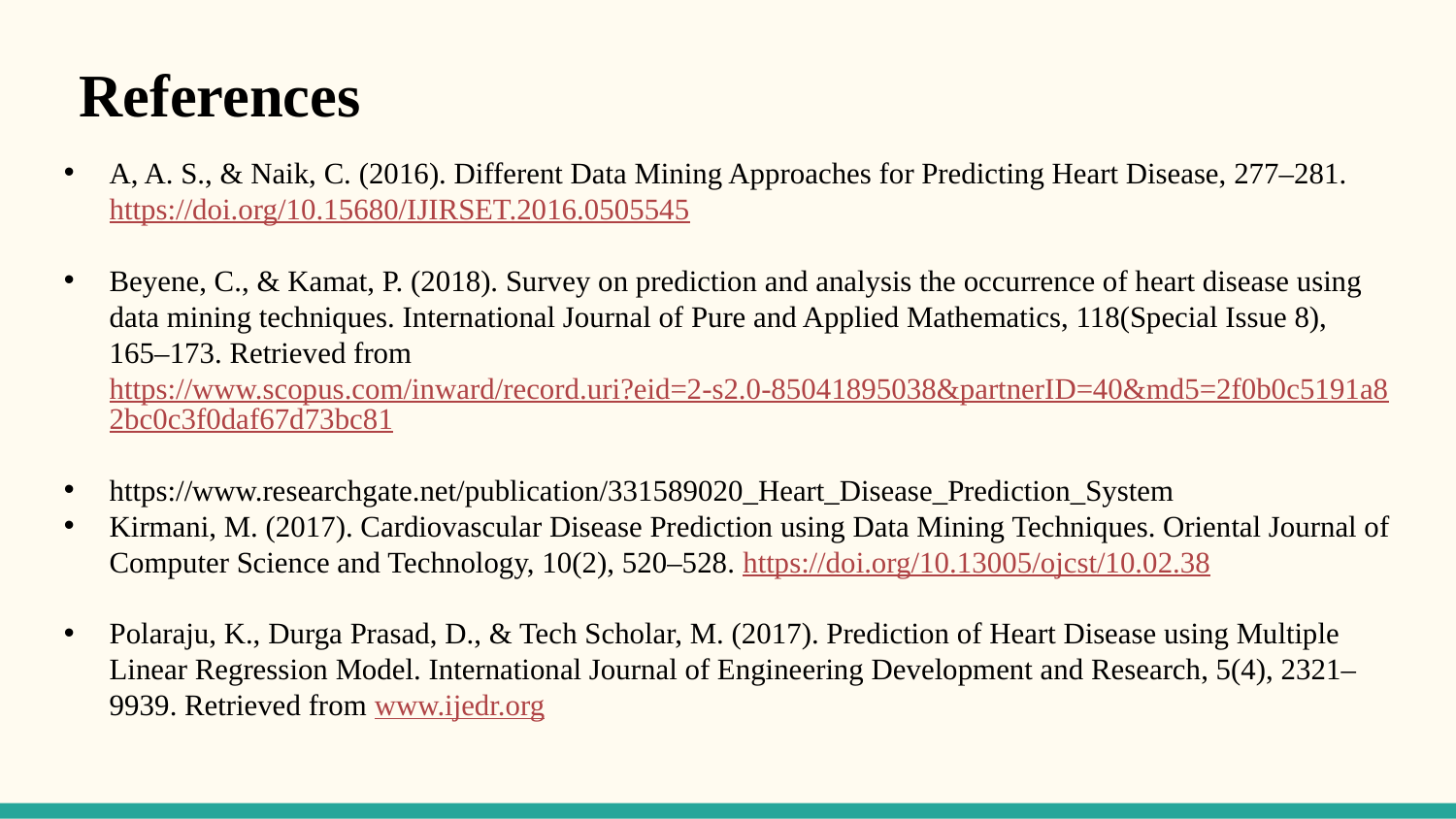

References
A, A. S., & Naik, C. (2016). Different Data Mining Approaches for Predicting Heart Disease, 277–281. https://doi.org/10.15680/IJIRSET.2016.0505545

Beyene, C., & Kamat, P. (2018). Survey on prediction and analysis the occurrence of heart disease using data mining techniques. International Journal of Pure and Applied Mathematics, 118(Special Issue 8), 165–173. Retrieved from https://www.scopus.com/inward/record.uri?eid=2-s2.0-85041895038&partnerID=40&md5=2f0b0c5191a82bc0c3f0daf67d73bc81

https://www.researchgate.net/publication/331589020_Heart_Disease_Prediction_System
Kirmani, M. (2017). Cardiovascular Disease Prediction using Data Mining Techniques. Oriental Journal of Computer Science and Technology, 10(2), 520–528. https://doi.org/10.13005/ojcst/10.02.38

Polaraju, K., Durga Prasad, D., & Tech Scholar, M. (2017). Prediction of Heart Disease using Multiple Linear Regression Model. International Journal of Engineering Development and Research, 5(4), 2321–9939. Retrieved from www.ijedr.org